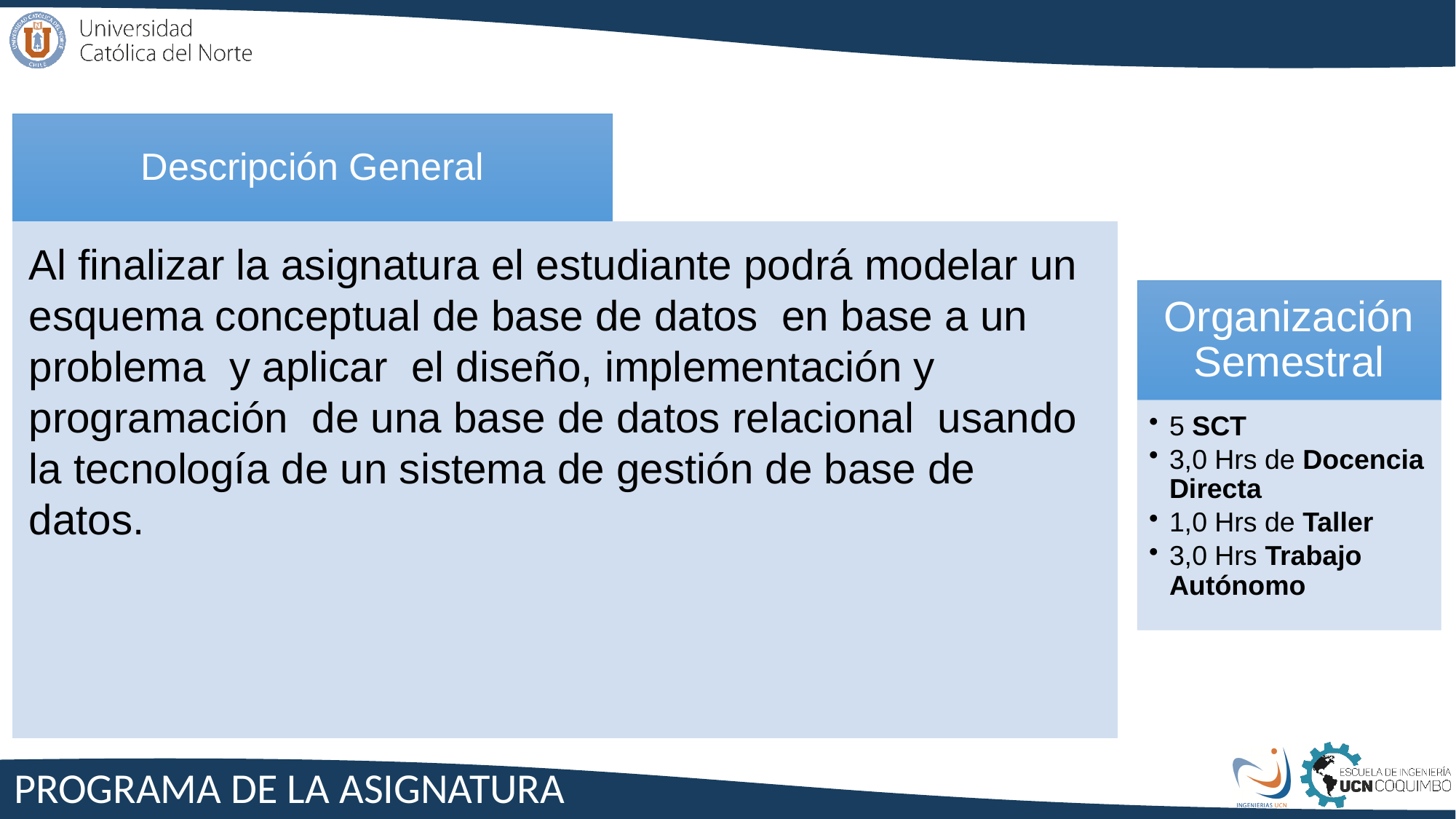

Descripción General
Organización Semestral
5 SCT
3,0 Hrs de Docencia Directa
1,0 Hrs de Taller
3,0 Hrs Trabajo Autónomo

Al finalizar la asignatura el estudiante podrá modelar un esquema conceptual de base de datos  en base a un problema  y aplicar  el diseño, implementación y programación  de una base de datos relacional  usando la tecnología de un sistema de gestión de base de datos.
# Programa de la Asignatura